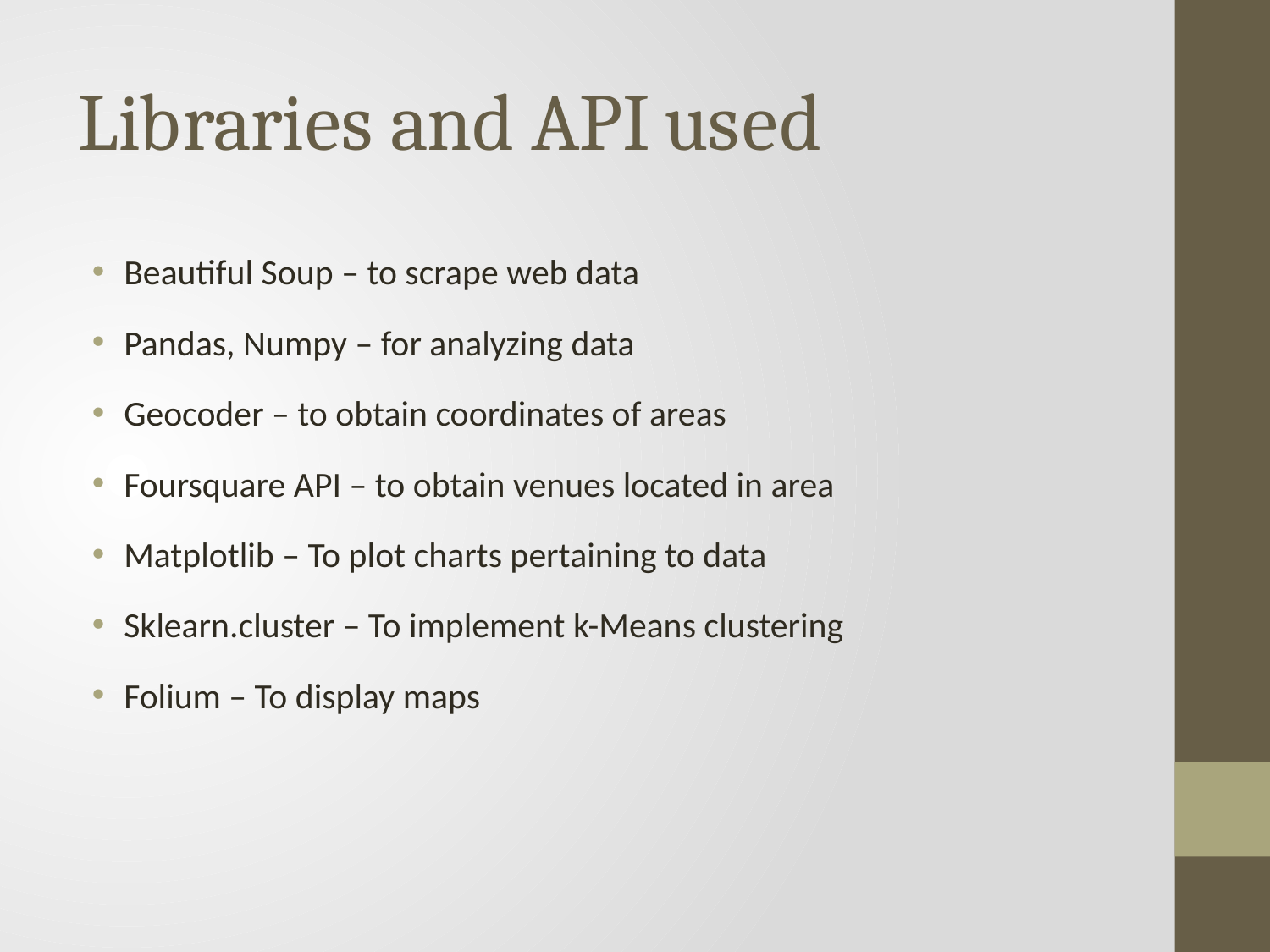

# Libraries and API used
Beautiful Soup – to scrape web data
Pandas, Numpy – for analyzing data
Geocoder – to obtain coordinates of areas
Foursquare API – to obtain venues located in area
Matplotlib – To plot charts pertaining to data
Sklearn.cluster – To implement k-Means clustering
Folium – To display maps